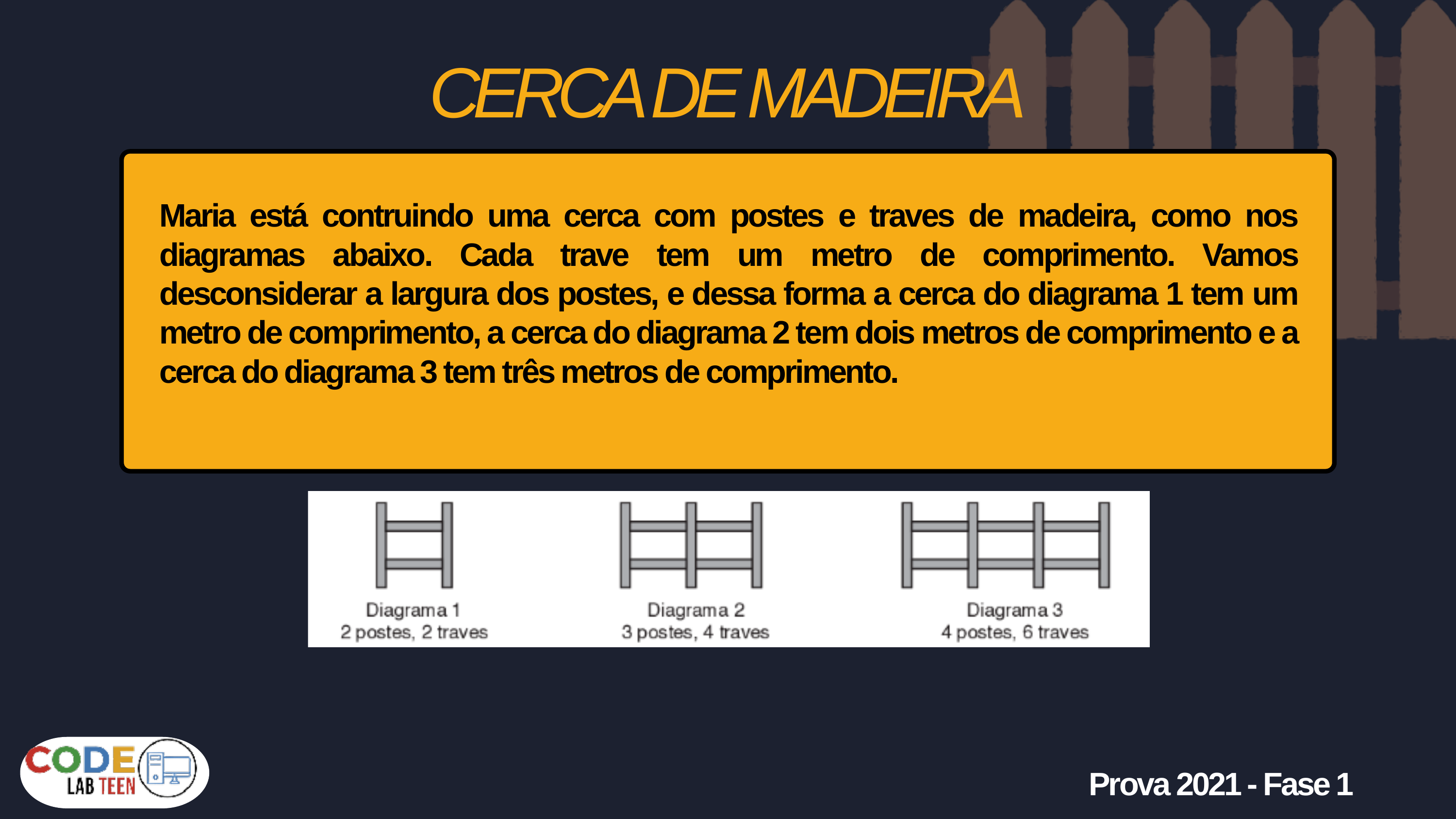

CERCA DE MADEIRA

Maria está contruindo uma cerca com postes e traves de madeira, como nos diagramas abaixo. Cada trave tem um metro de comprimento. Vamos desconsiderar a largura dos postes, e dessa forma a cerca do diagrama 1 tem um metro de comprimento, a cerca do diagrama 2 tem dois metros de comprimento e a cerca do diagrama 3 tem três metros de comprimento.

Prova 2021 - Fase 1